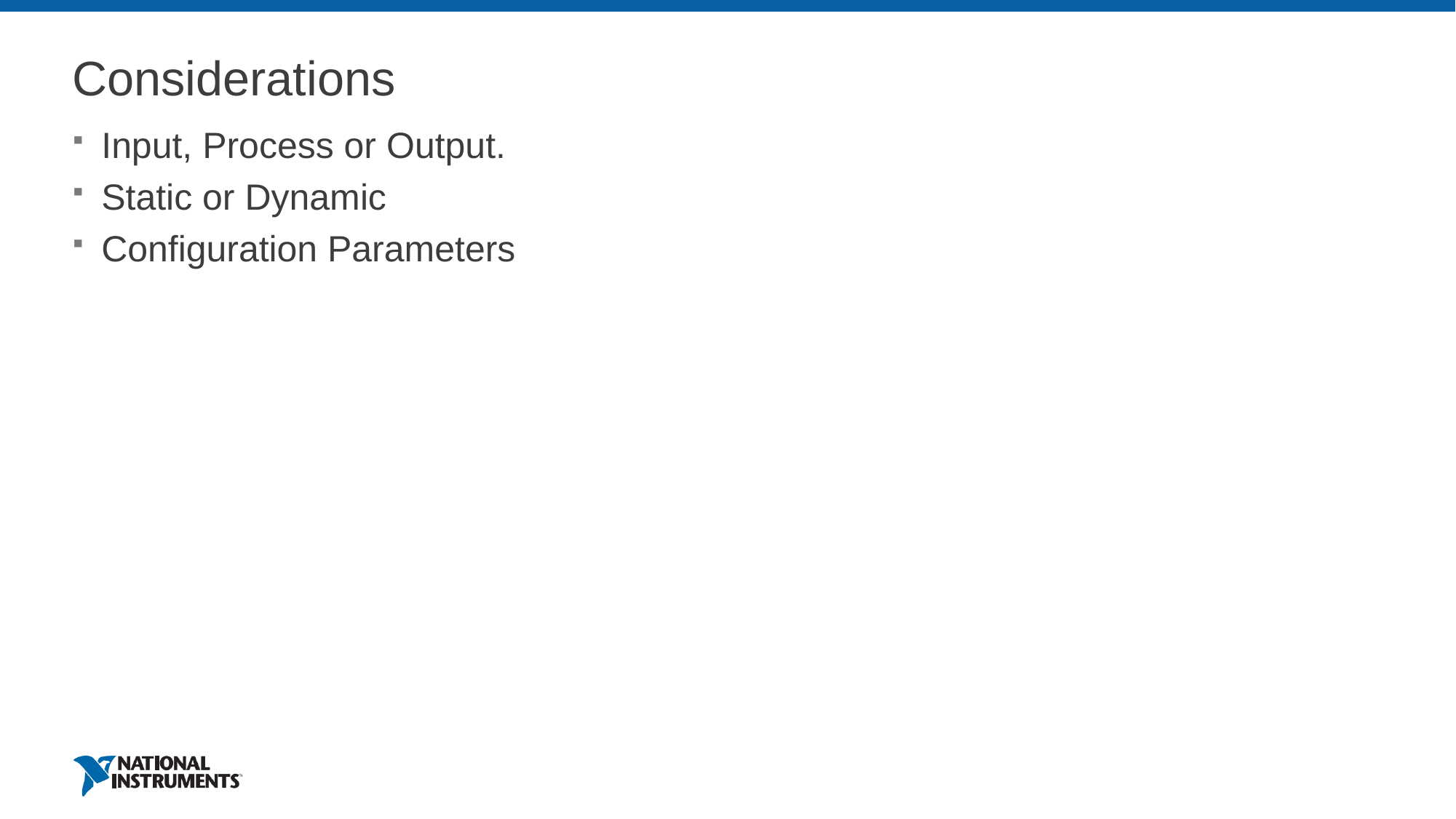

# Considerations
Input, Process or Output.
Static or Dynamic
Configuration Parameters